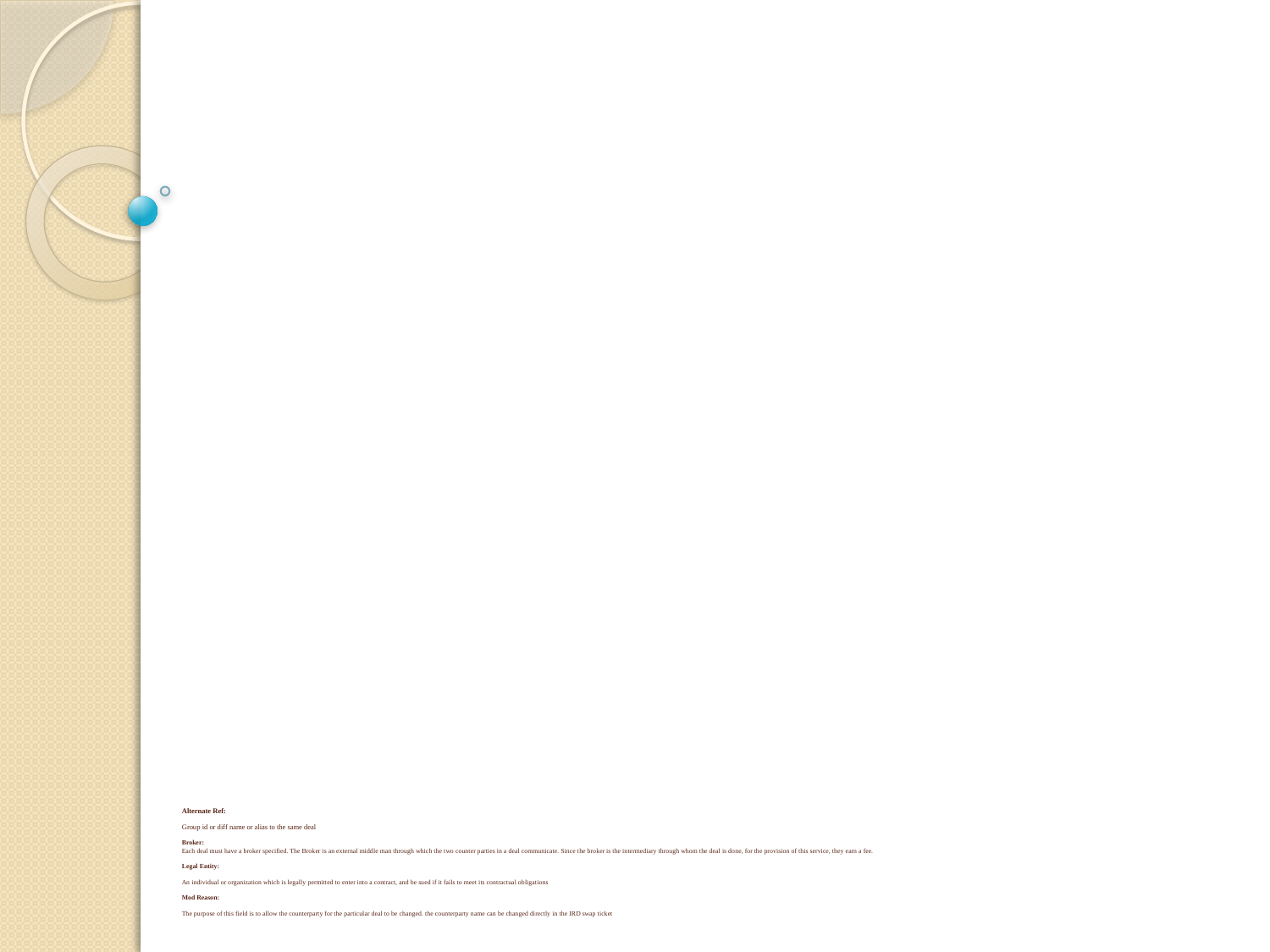

# Alternate Ref: Group id or diff name or alias to the same deal Broker: Each deal must have a broker specified. The Broker is an external middle man through which the two counter parties in a deal communicate. Since the broker is the intermediary through whom the deal is done, for the provision of this service, they earn a fee. Legal Entity: An individual or organization which is legally permitted to enter into a contract, and be sued if it fails to meet its contractual obligations Mod Reason: The purpose of this field is to allow the counterparty for the particular deal to be changed. the counterparty name can be changed directly in the IRD swap ticket